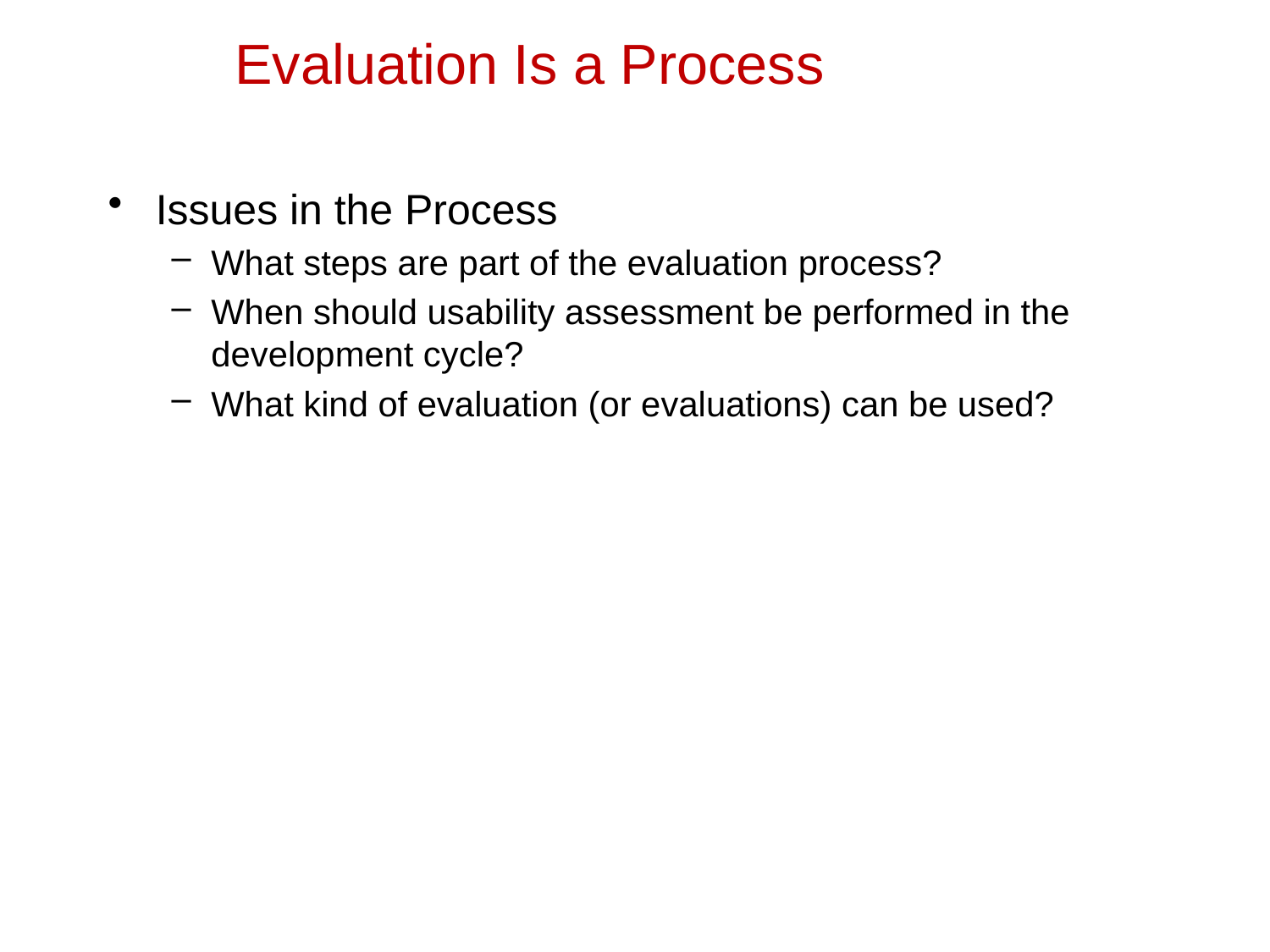

# Evaluation Is a Process
Issues in the Process
What steps are part of the evaluation process?
When should usability assessment be performed in the development cycle?
What kind of evaluation (or evaluations) can be used?